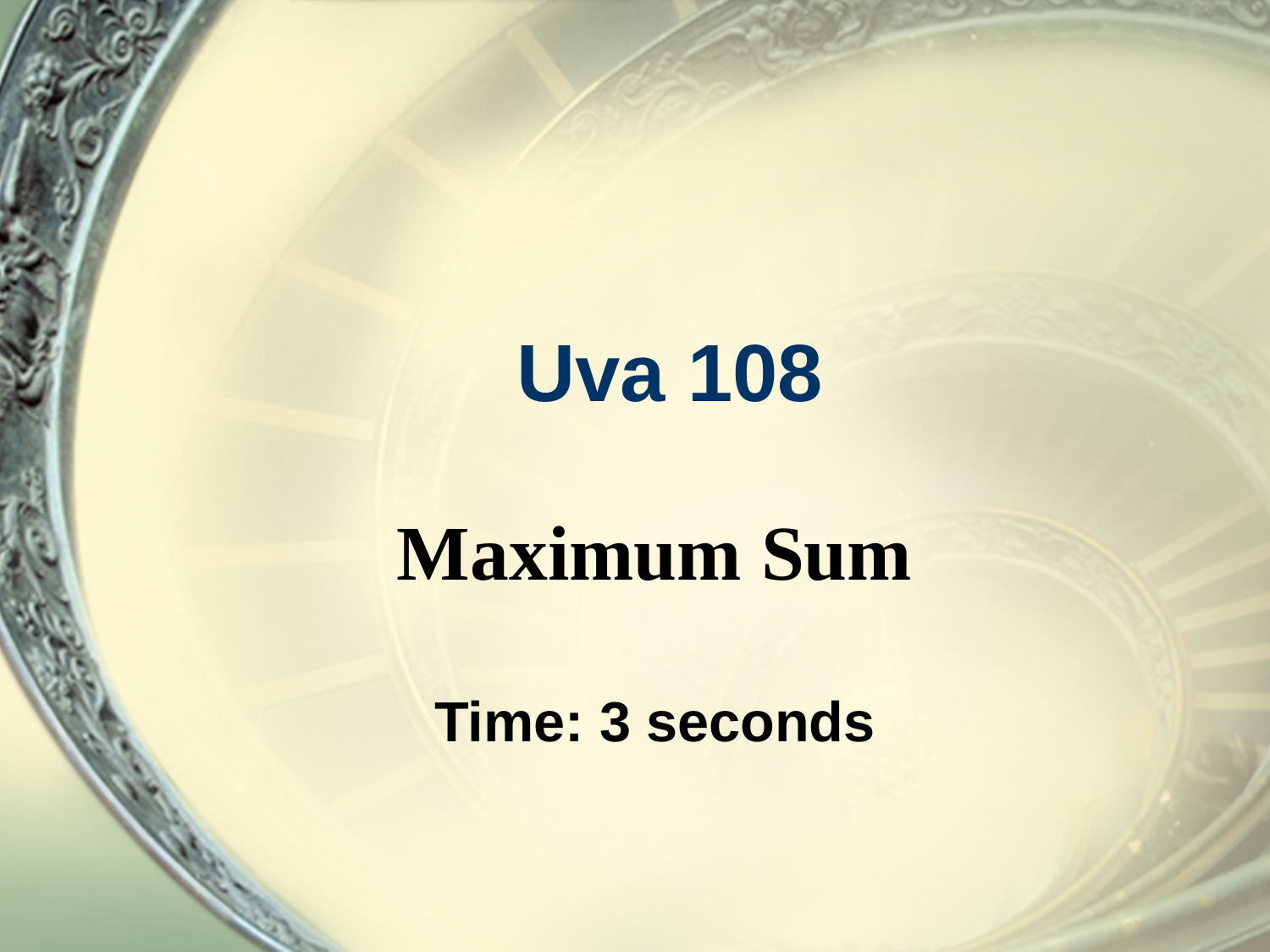

# Uva 108
Maximum Sum

Time: 3 seconds